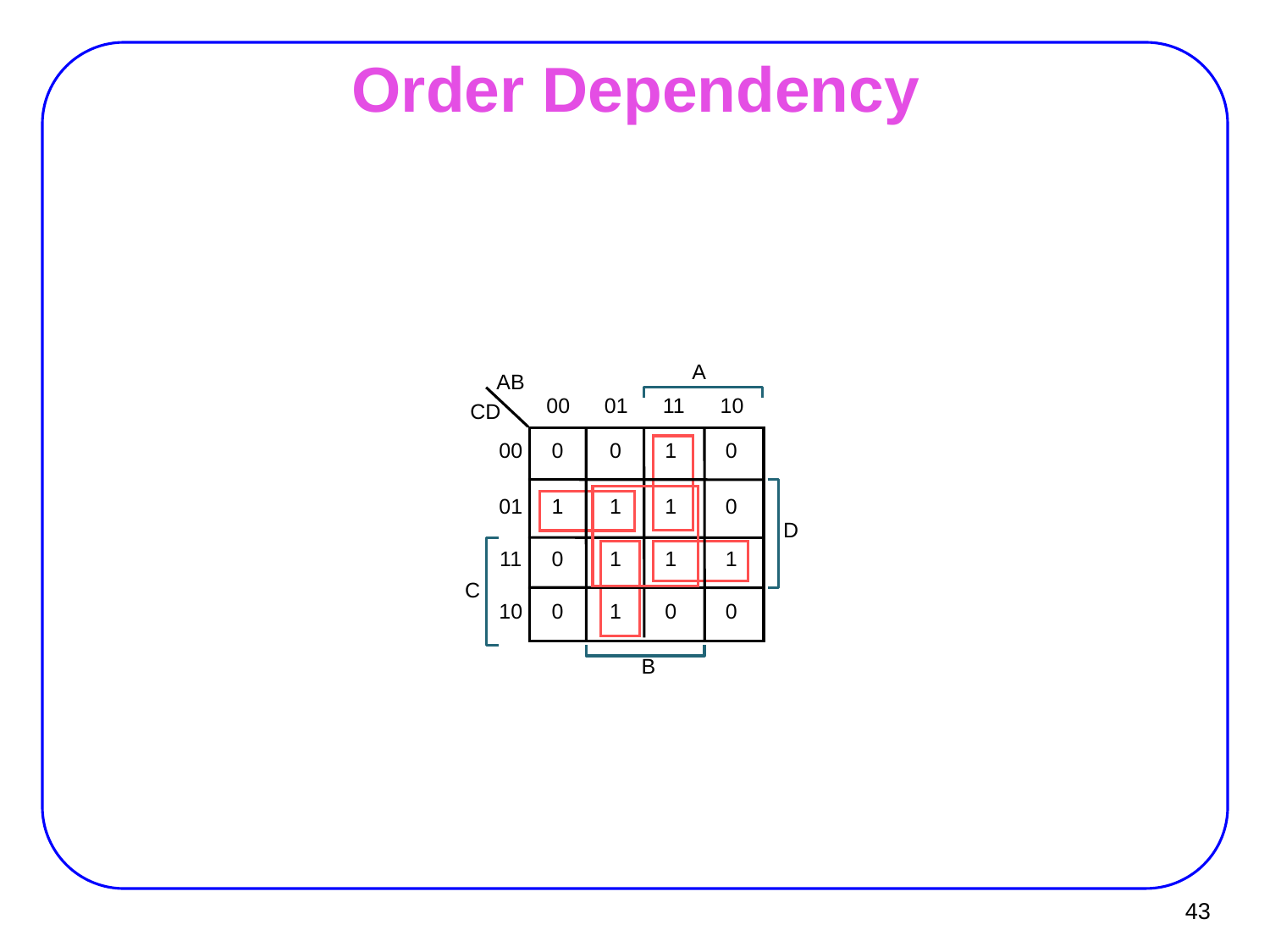

# Order Dependency
A

AB

00
01
11
10
CD

00
0
0
1
0

01
1
1
1
0
D

11
0
1
1
1
C

10
0
1
0
0

B
43